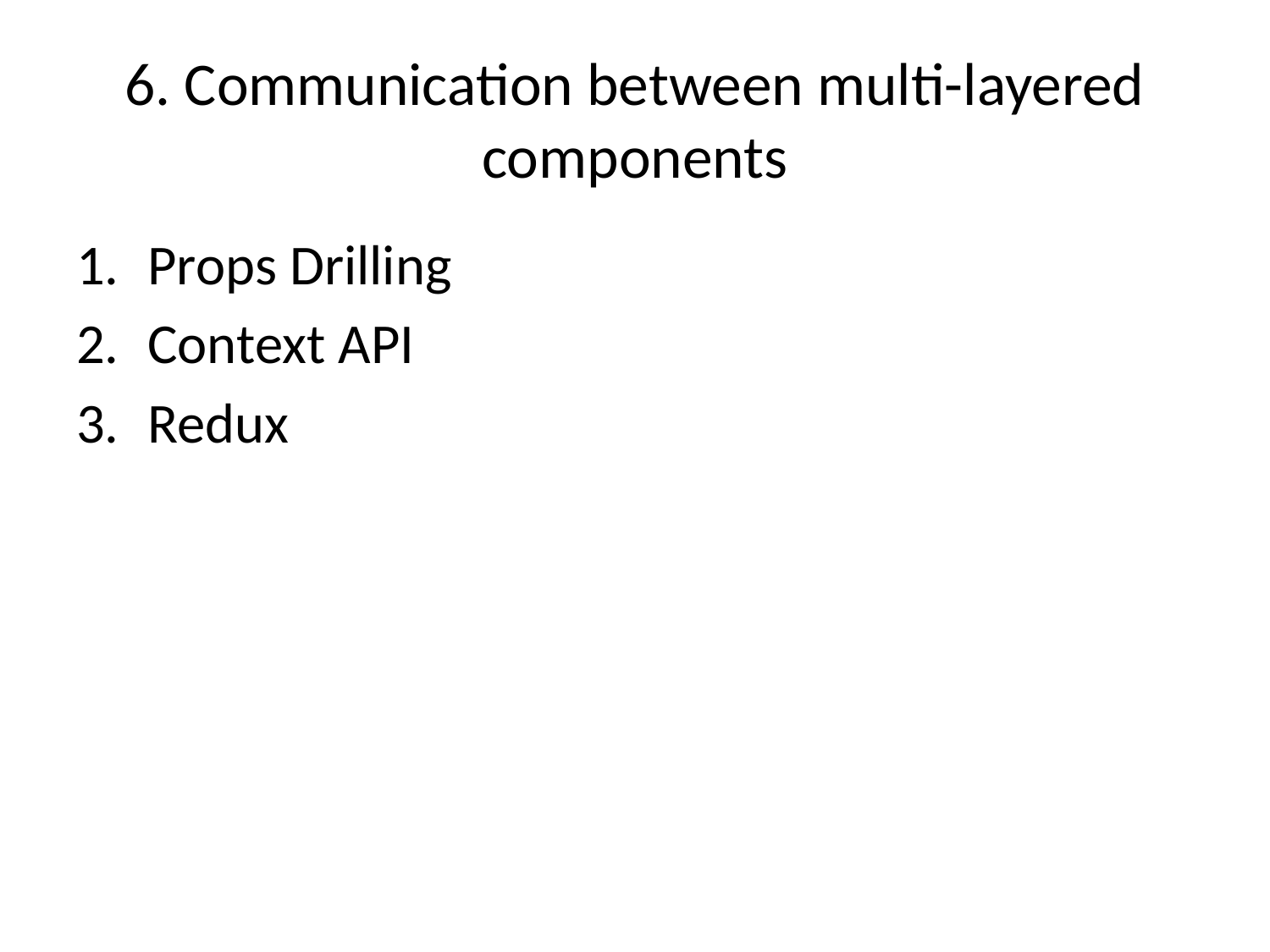

# 6. Communication between multi-layered components
Props Drilling
Context API
Redux